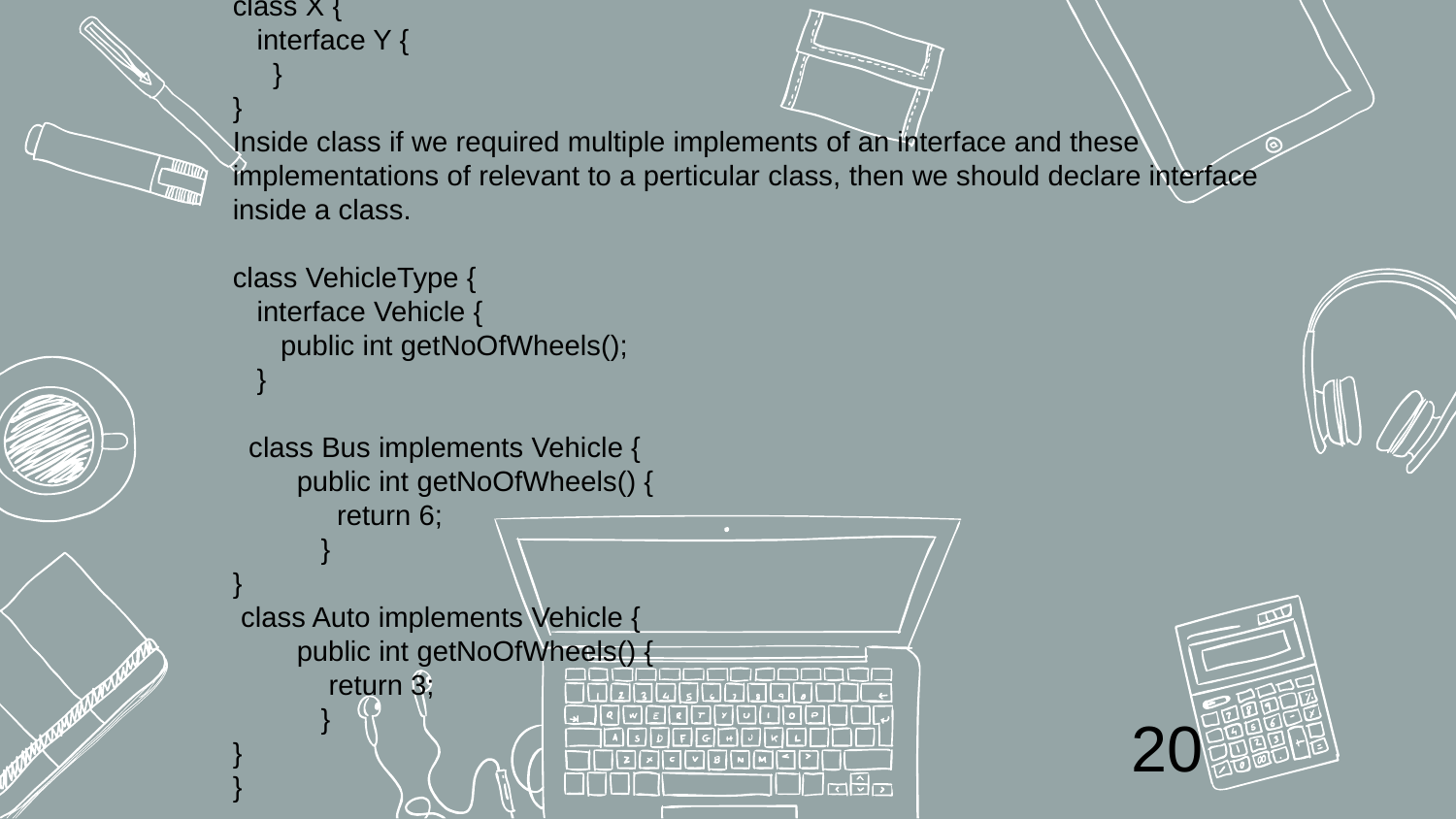

class X {
   interface Y {
     }
}
Inside class if we required multiple implements of an interface and these implementations of relevant to a perticular class, then we should declare interface inside a class.

class VehicleType {
   interface Vehicle {
      public int getNoOfWheels();
   }

  class Bus implements Vehicle {
        public int getNoOfWheels() {
             return 6;
           }
}
 class Auto implements Vehicle {
        public int getNoOfWheels() {
            return 3;
           }
}
}
20